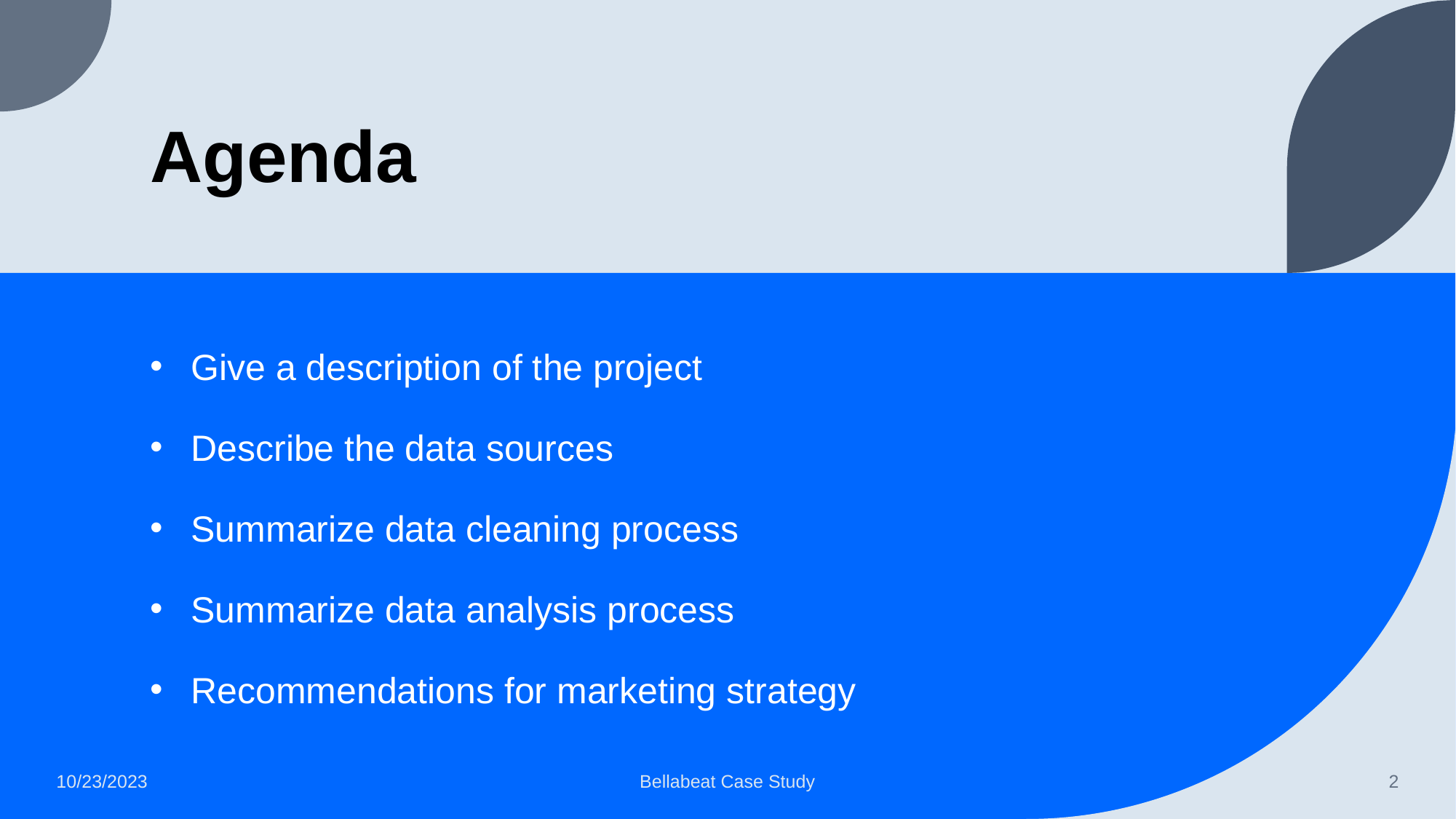

# Agenda
Give a description of the project
Describe the data sources
Summarize data cleaning process
Summarize data analysis process
Recommendations for marketing strategy
10/23/2023
Bellabeat Case Study
2